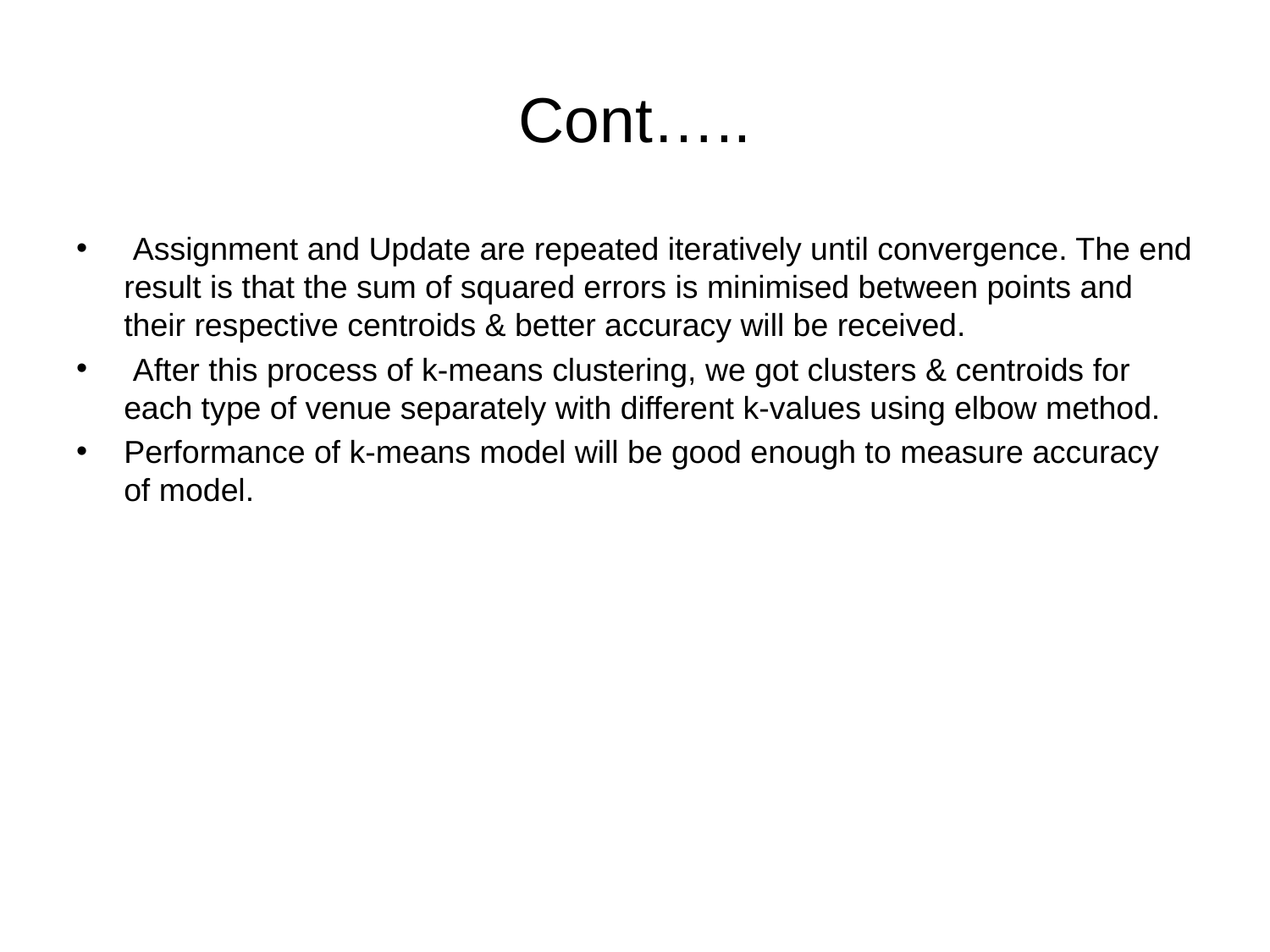

# Cont…..
 Assignment and Update are repeated iteratively until convergence. The end result is that the sum of squared errors is minimised between points and their respective centroids & better accuracy will be received.
 After this process of k-means clustering, we got clusters & centroids for each type of venue separately with different k-values using elbow method.
Performance of k-means model will be good enough to measure accuracy of model.